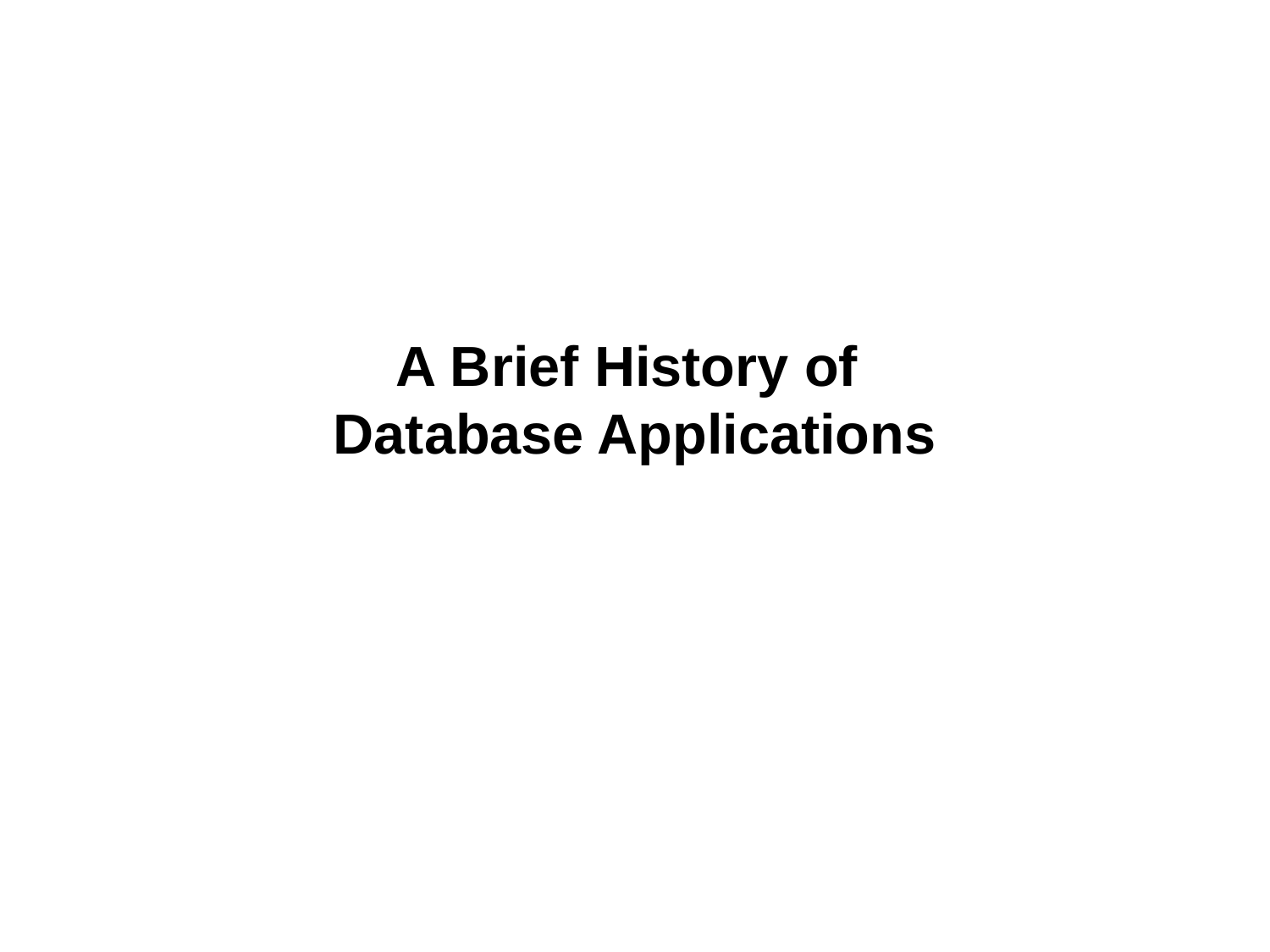

# A Brief History of Database Applications